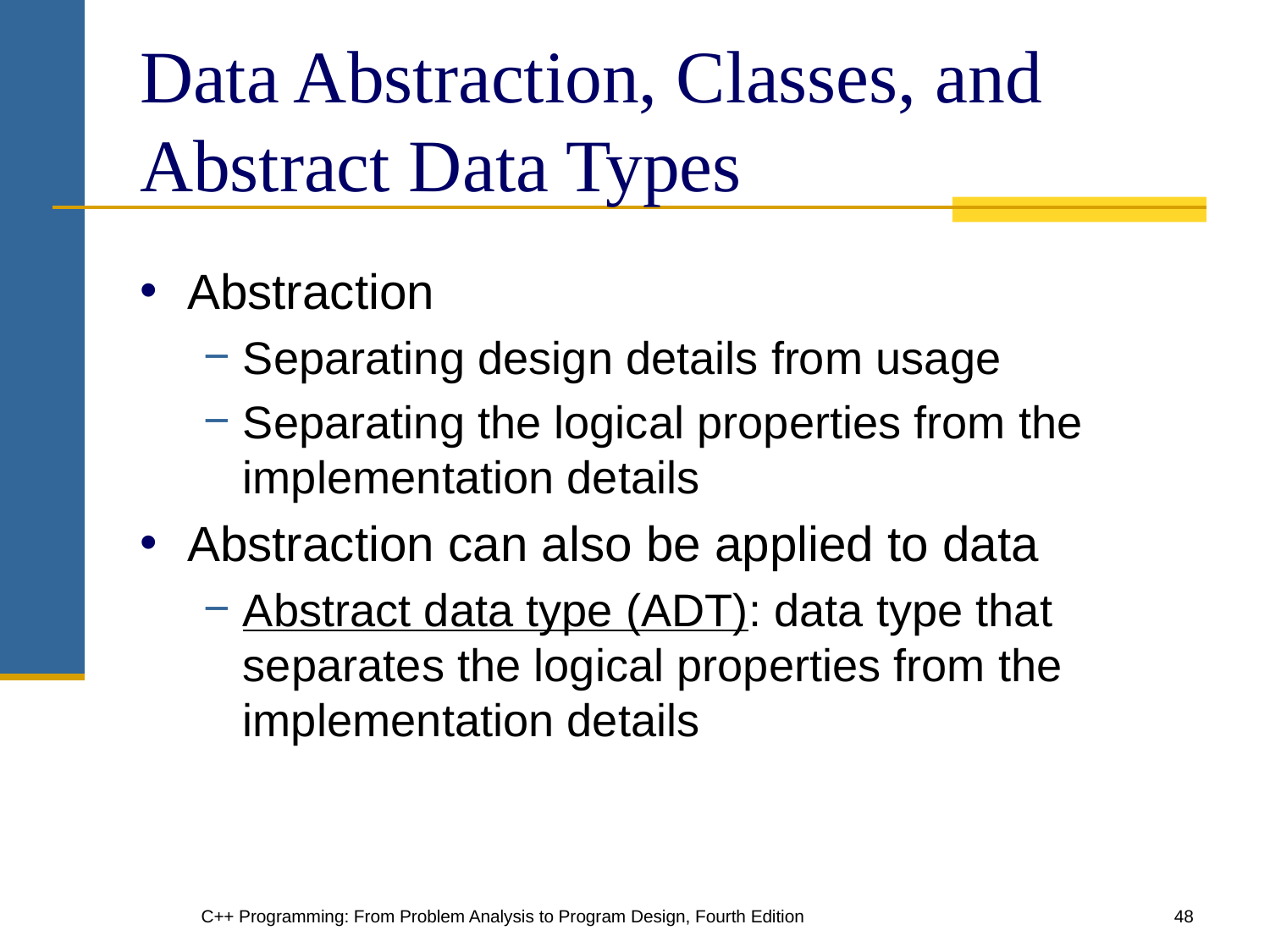

# Data Abstraction, Classes, and Abstract Data Types
Abstraction
Separating design details from usage
Separating the logical properties from the implementation details
Abstraction can also be applied to data
Abstract data type (ADT): data type that separates the logical properties from the implementation details

C++ Programming: From Problem Analysis to Program Design, Fourth Edition
48